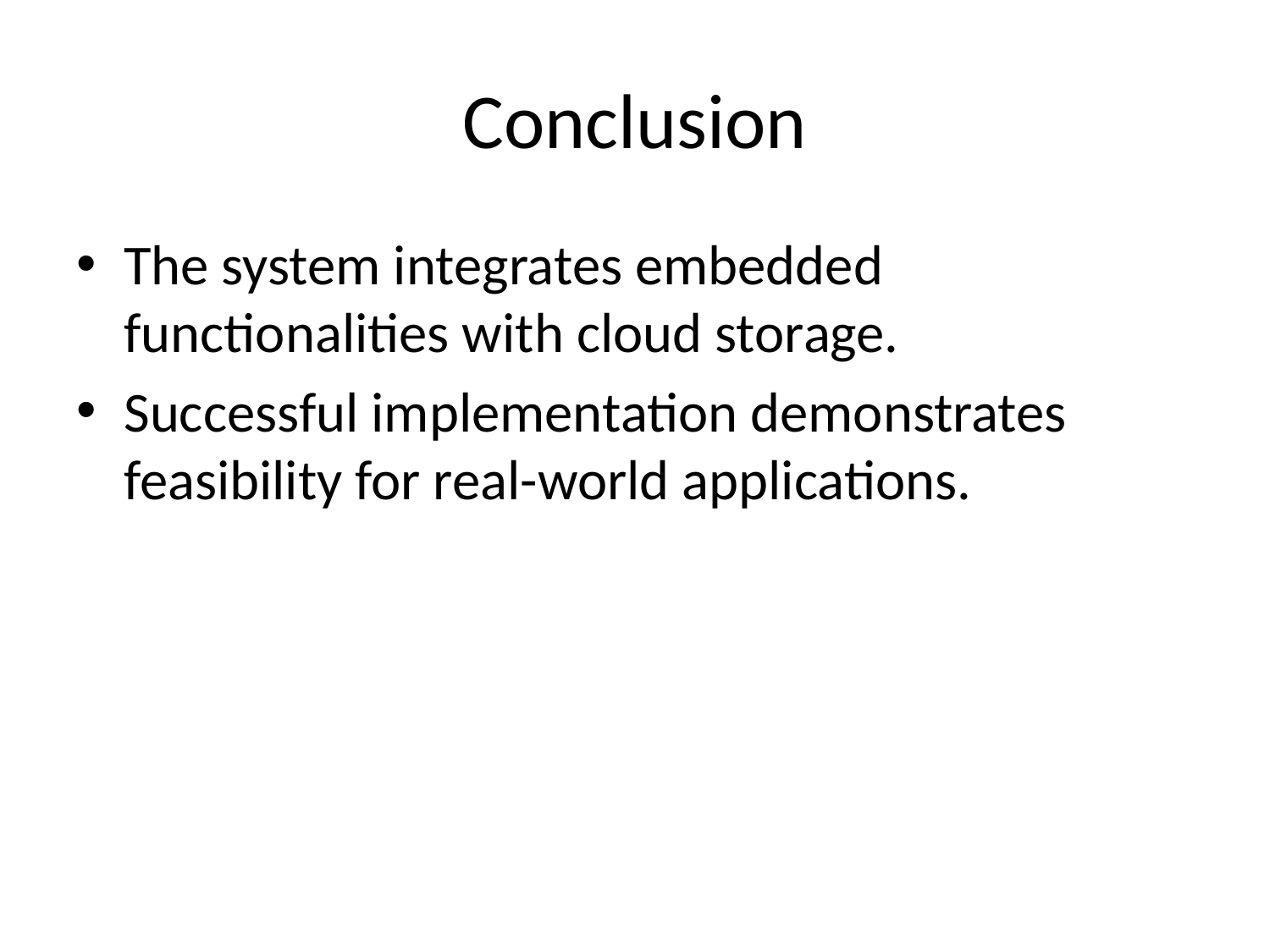

# Conclusion
The system integrates embedded functionalities with cloud storage.
Successful implementation demonstrates feasibility for real-world applications.